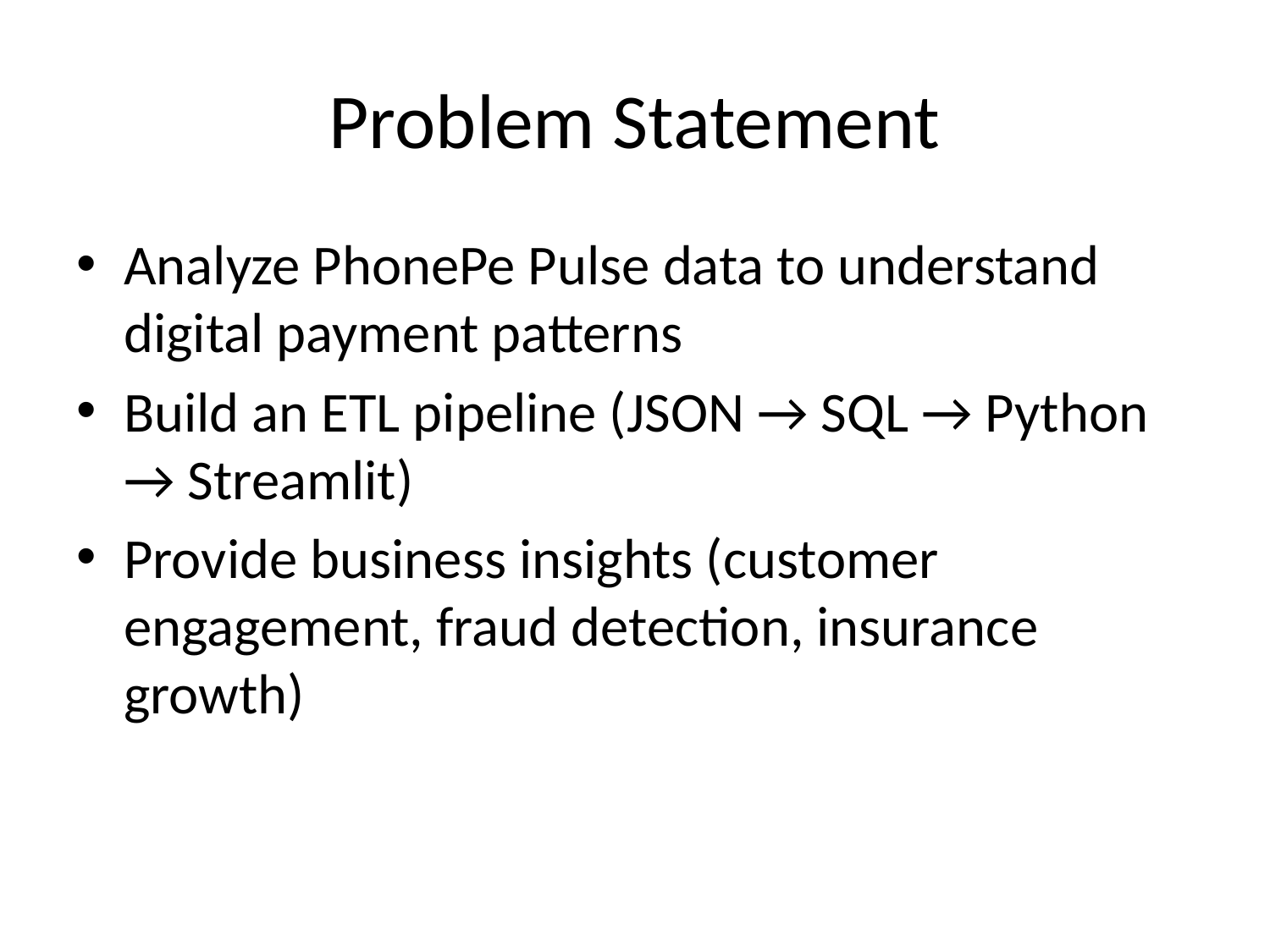

# Problem Statement
Analyze PhonePe Pulse data to understand digital payment patterns
Build an ETL pipeline (JSON → SQL → Python → Streamlit)
Provide business insights (customer engagement, fraud detection, insurance growth)